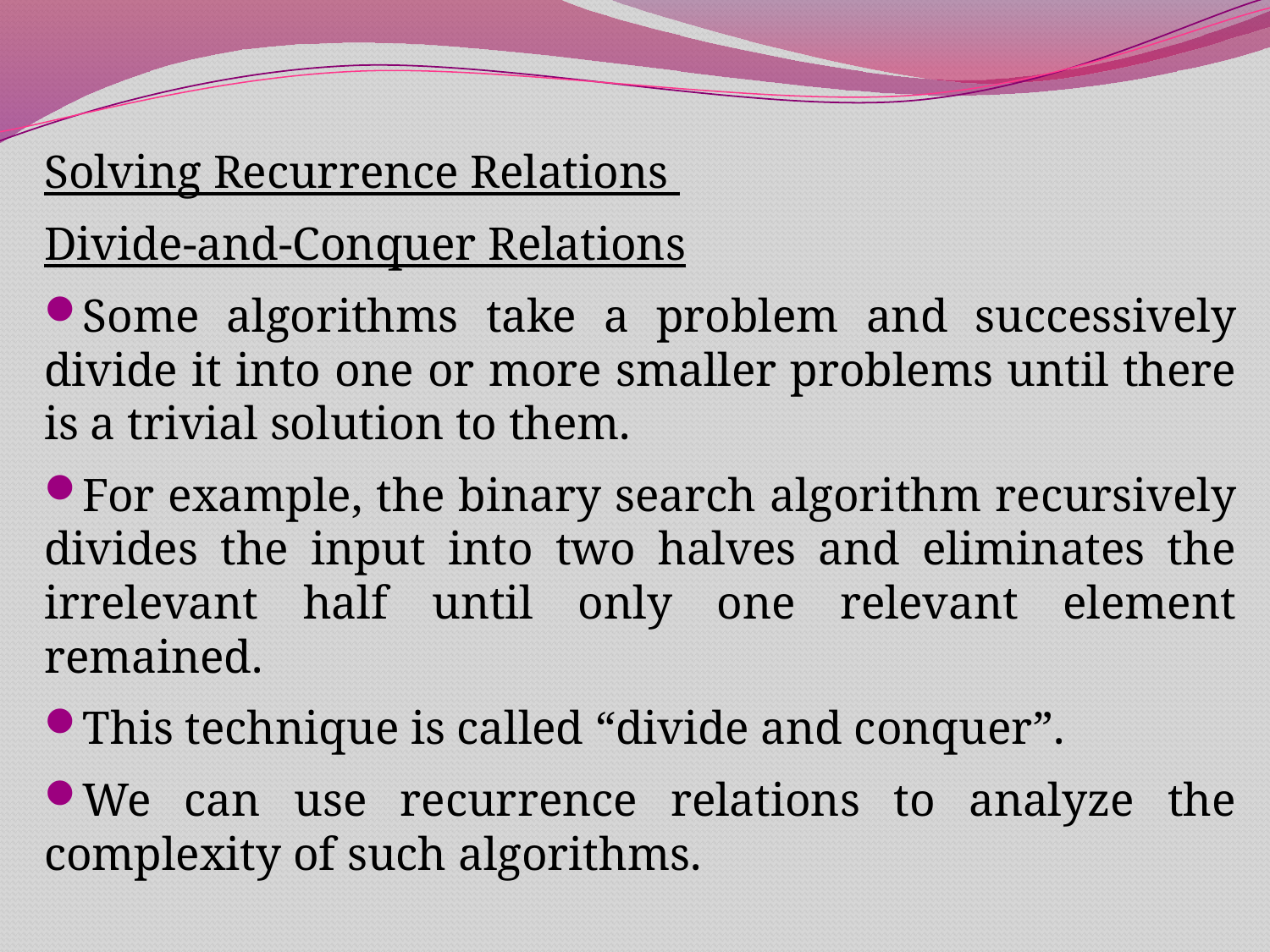

Solving Recurrence Relations
Divide-and-Conquer Relations
Some algorithms take a problem and successively divide it into one or more smaller problems until there is a trivial solution to them.
For example, the binary search algorithm recursively divides the input into two halves and eliminates the irrelevant half until only one relevant element remained.
This technique is called “divide and conquer”.
We can use recurrence relations to analyze the complexity of such algorithms.